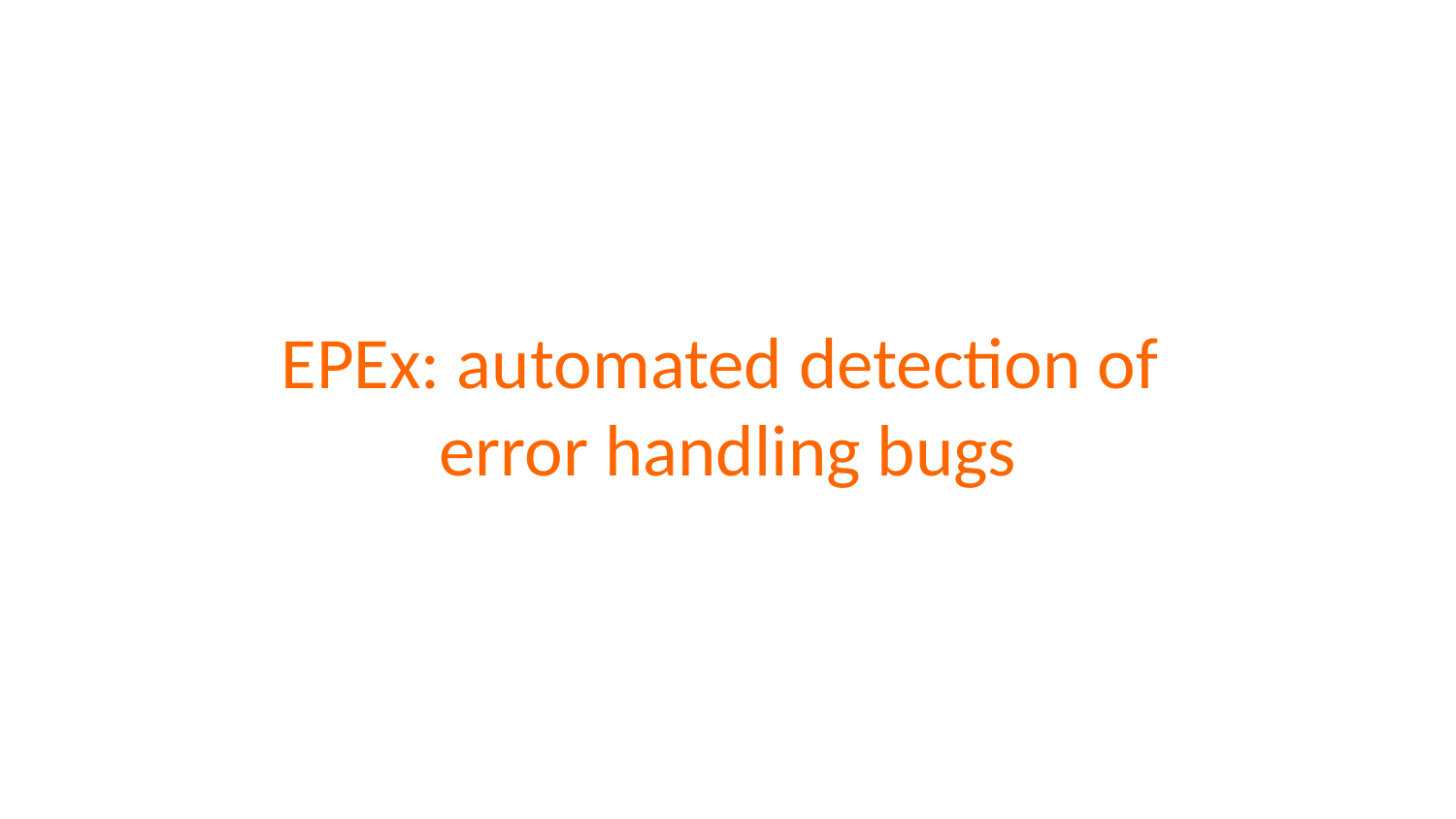

# EPEx: automated detection of
error handling bugs